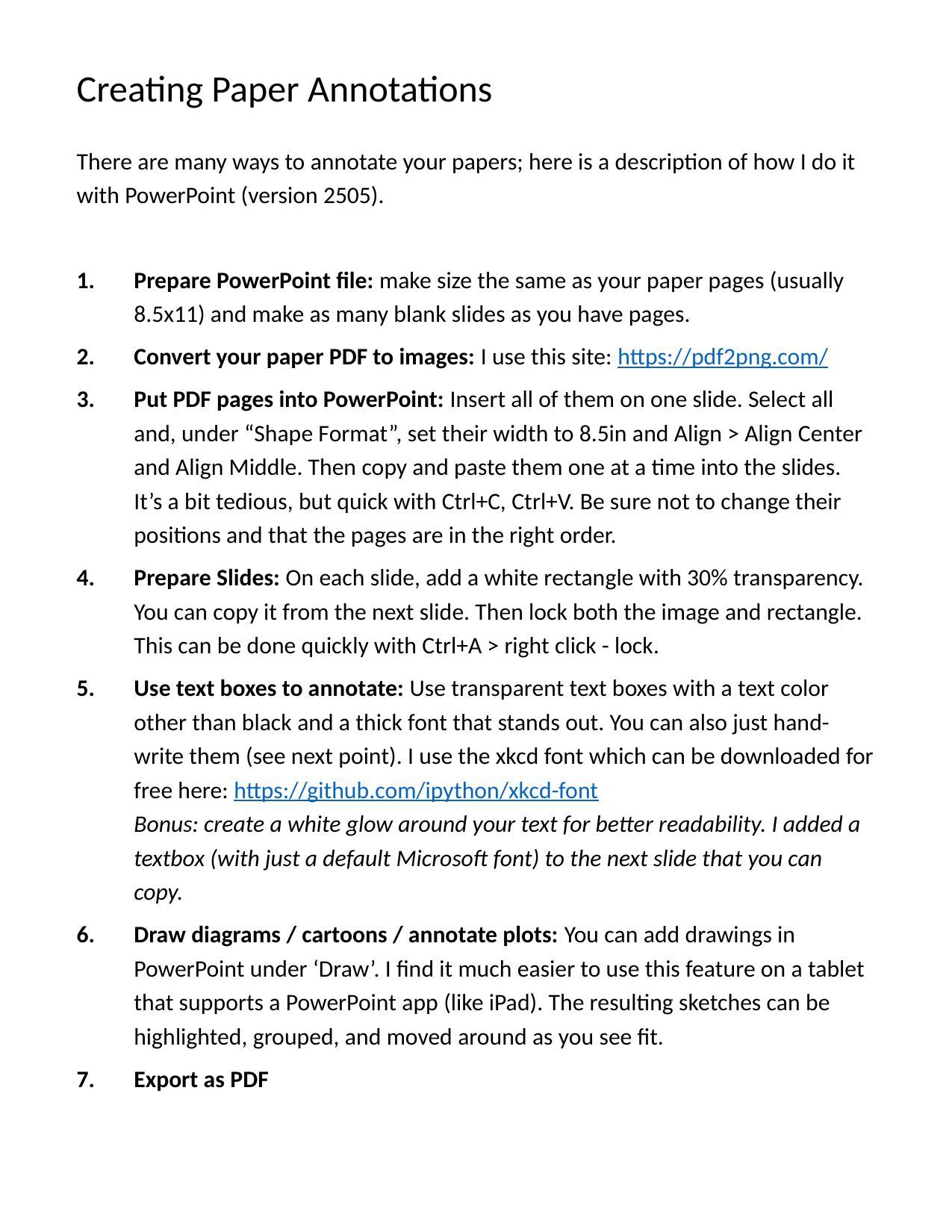

# Creating Paper Annotations
There are many ways to annotate your papers; here is a description of how I do it with PowerPoint (version 2505).

Prepare PowerPoint file: make size the same as your paper pages (usually 8.5x11) and make as many blank slides as you have pages.
Convert your paper PDF to images: I use this site: https://pdf2png.com/
Put PDF pages into PowerPoint: Insert all of them on one slide. Select all and, under “Shape Format”, set their width to 8.5in and Align > Align Center and Align Middle. Then copy and paste them one at a time into the slides. It’s a bit tedious, but quick with Ctrl+C, Ctrl+V. Be sure not to change their positions and that the pages are in the right order.
Prepare Slides: On each slide, add a white rectangle with 30% transparency. You can copy it from the next slide. Then lock both the image and rectangle. This can be done quickly with Ctrl+A > right click - lock.
Use text boxes to annotate: Use transparent text boxes with a text color other than black and a thick font that stands out. You can also just hand-write them (see next point). I use the xkcd font which can be downloaded for free here: https://github.com/ipython/xkcd-font
Bonus: create a white glow around your text for better readability. I added a textbox (with just a default Microsoft font) to the next slide that you can copy.
Draw diagrams / cartoons / annotate plots: You can add drawings in PowerPoint under ‘Draw’. I find it much easier to use this feature on a tablet that supports a PowerPoint app (like iPad). The resulting sketches can be highlighted, grouped, and moved around as you see fit.
Export as PDF